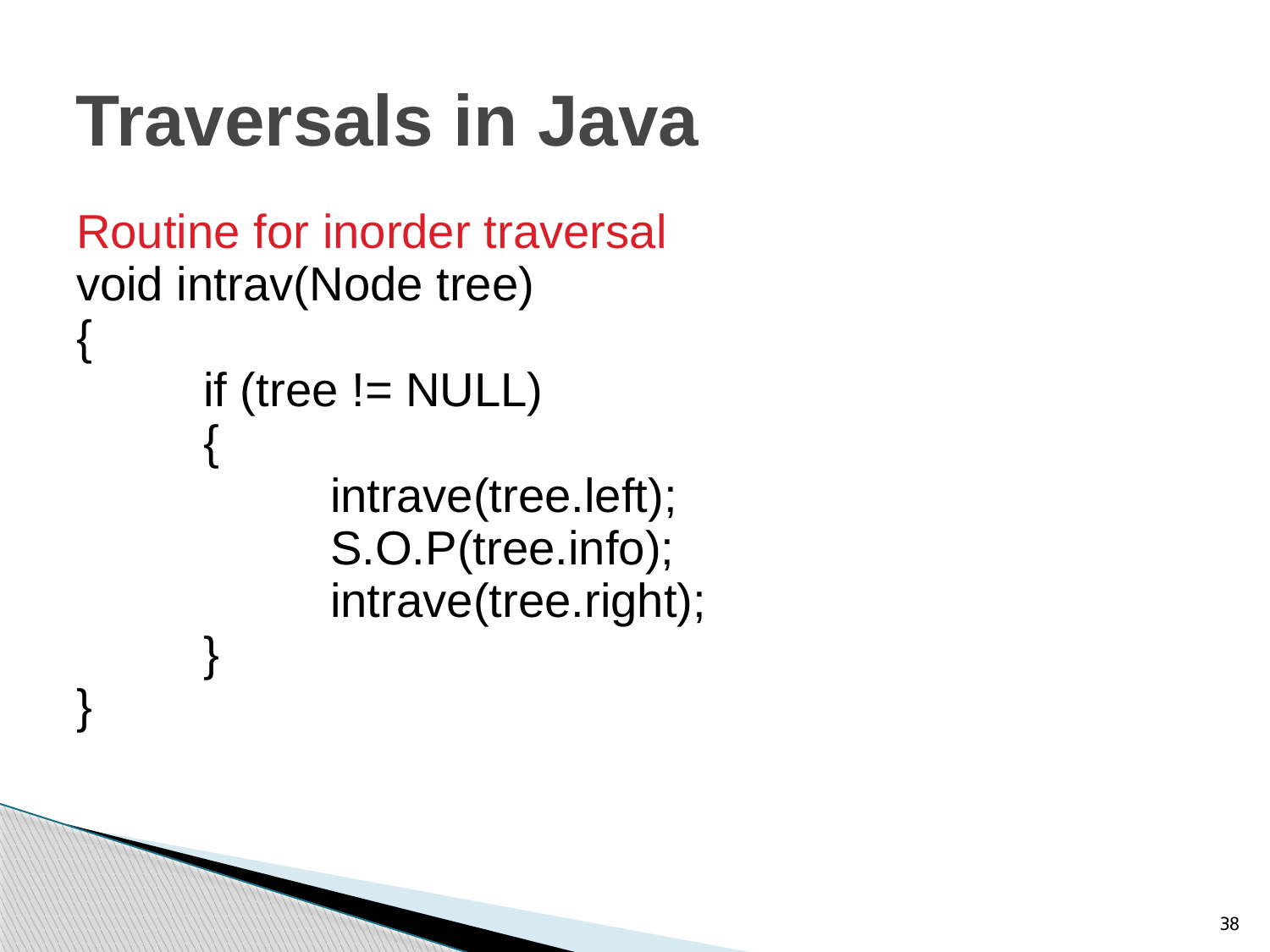

# Traversals in Java
Routine for inorder traversal
void intrav(Node tree)
{
	if (tree != NULL)
	{
		intrave(tree.left);
		S.O.P(tree.info);
		intrave(tree.right);
	}
}
38